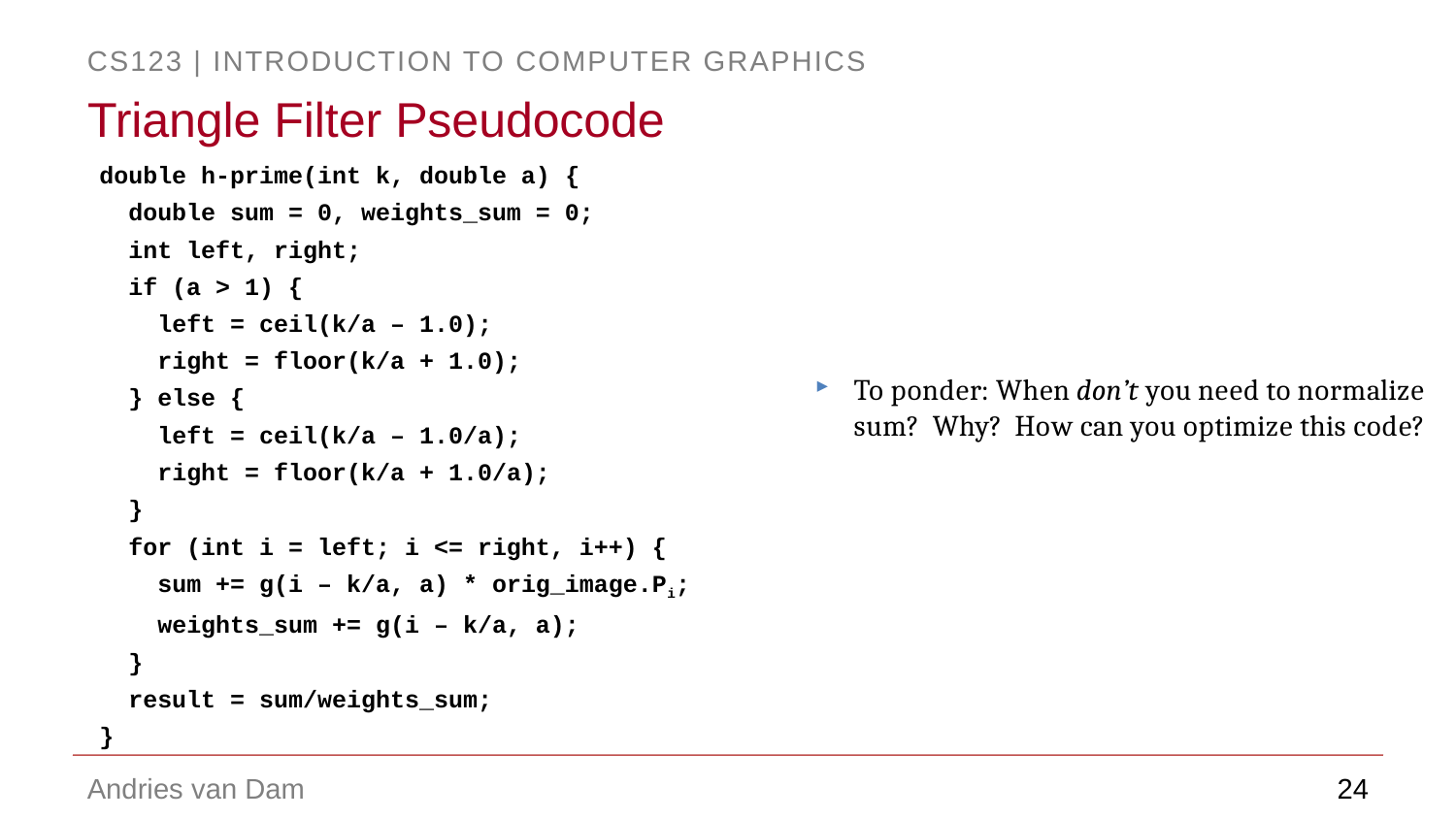

# Triangle Filter Pseudocode
double h-prime(int k, double a) {
  double sum = 0, weights_sum = 0;
  int left, right;
  if (a > 1) {
    left = ceil(k/a – 1.0);
    right = floor(k/a + 1.0);
  } else {
    left = ceil(k/a – 1.0/a);
    right = floor(k/a + 1.0/a);
  }
  for (int i = left; i <= right, i++) {
    sum += g(i – k/a, a) * orig_image.Pi;
    weights_sum += g(i – k/a, a);
  }
  result = sum/weights_sum;
}
To ponder: When don’t you need to normalize sum?  Why?  How can you optimize this code?

24